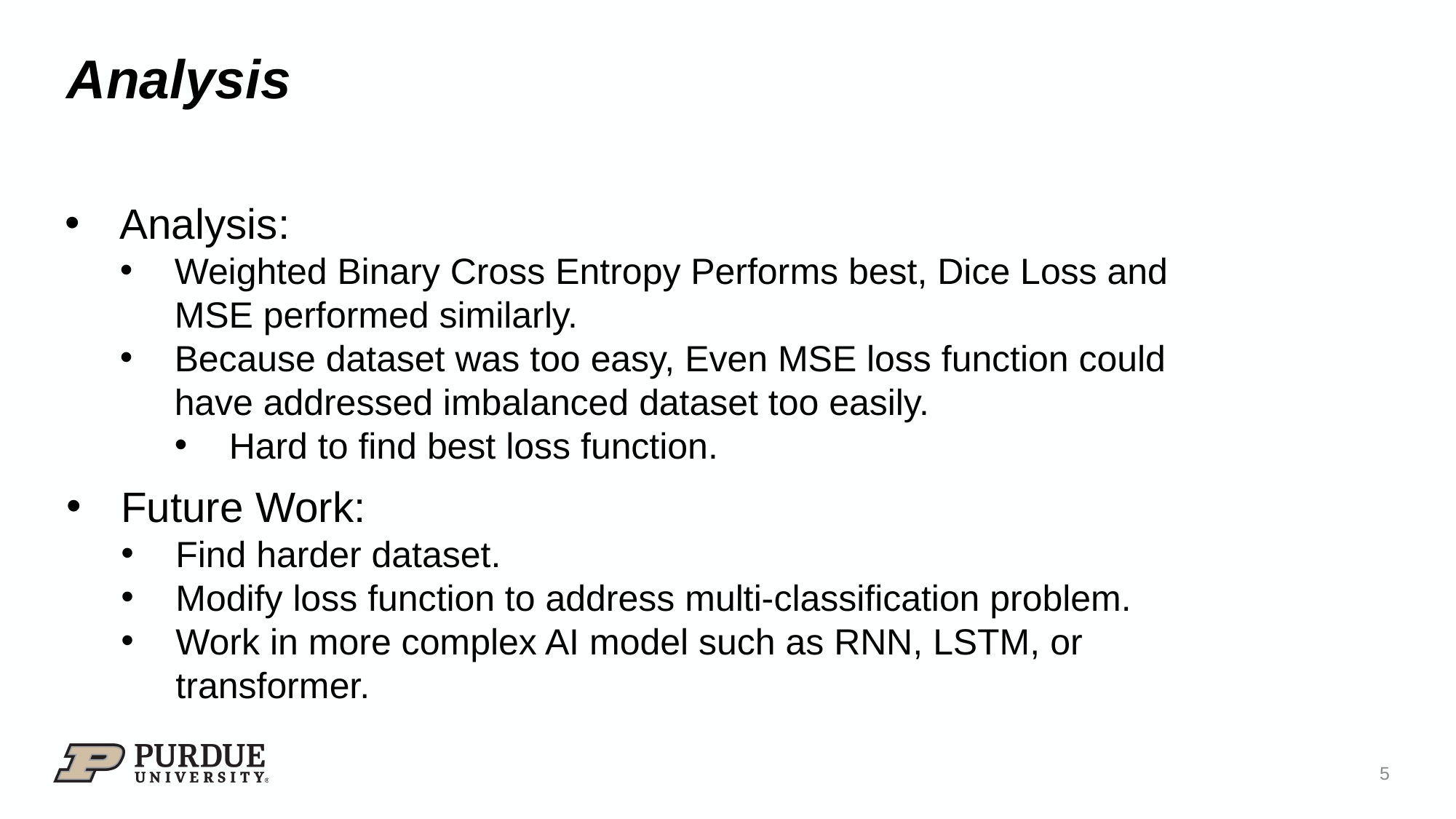

# Analysis

Analysis:
Weighted Binary Cross Entropy Performs best, Dice Loss and MSE performed similarly.
Because dataset was too easy, Even MSE loss function could have addressed imbalanced dataset too easily.
Hard to find best loss function.
Future Work:
Find harder dataset.
Modify loss function to address multi-classification problem.
Work in more complex AI model such as RNN, LSTM, or transformer.

5